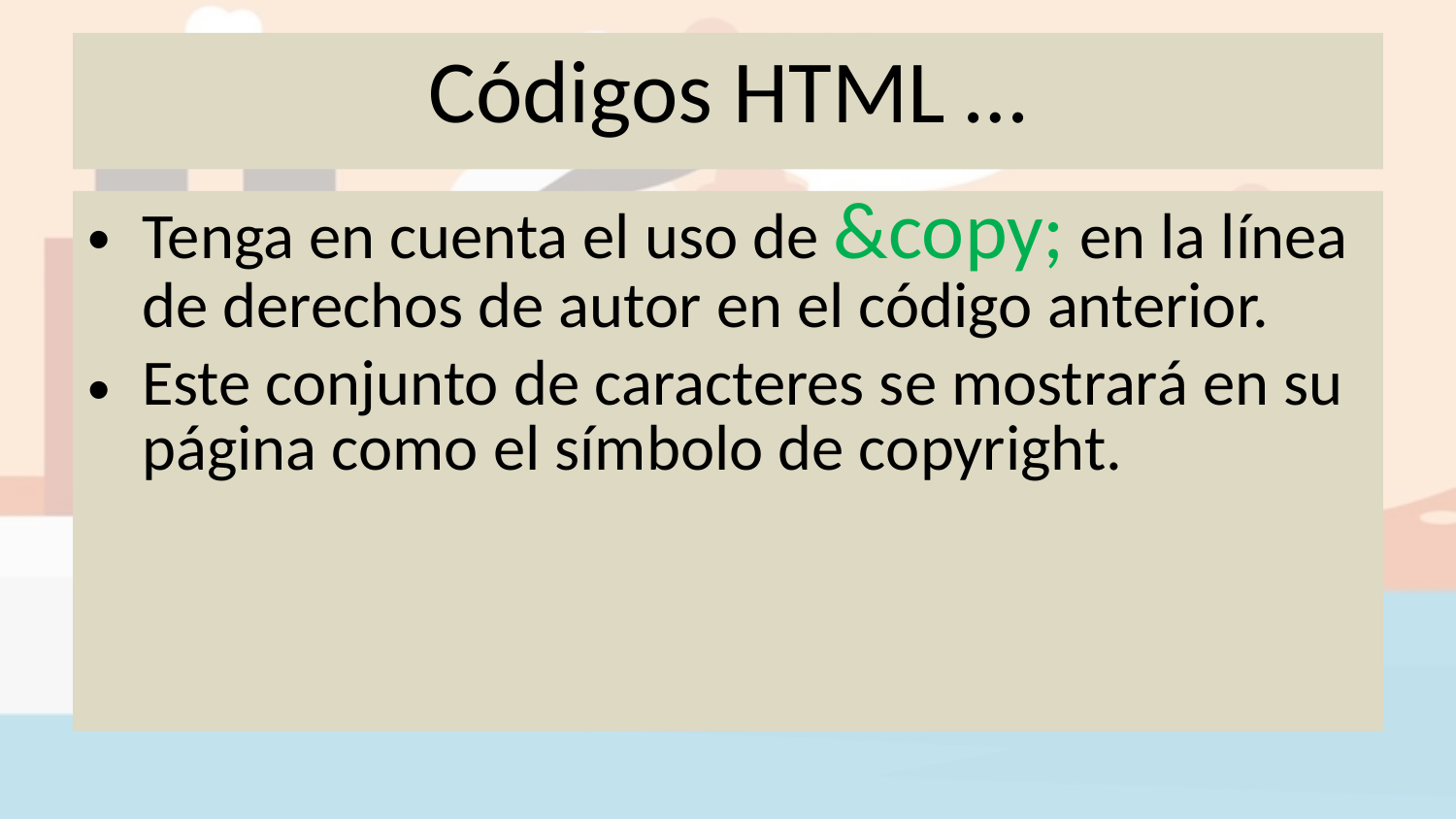

# Códigos HTML …
Tenga en cuenta el uso de &copy; en la línea de derechos de autor en el código anterior.
Este conjunto de caracteres se mostrará en su página como el símbolo de copyright.